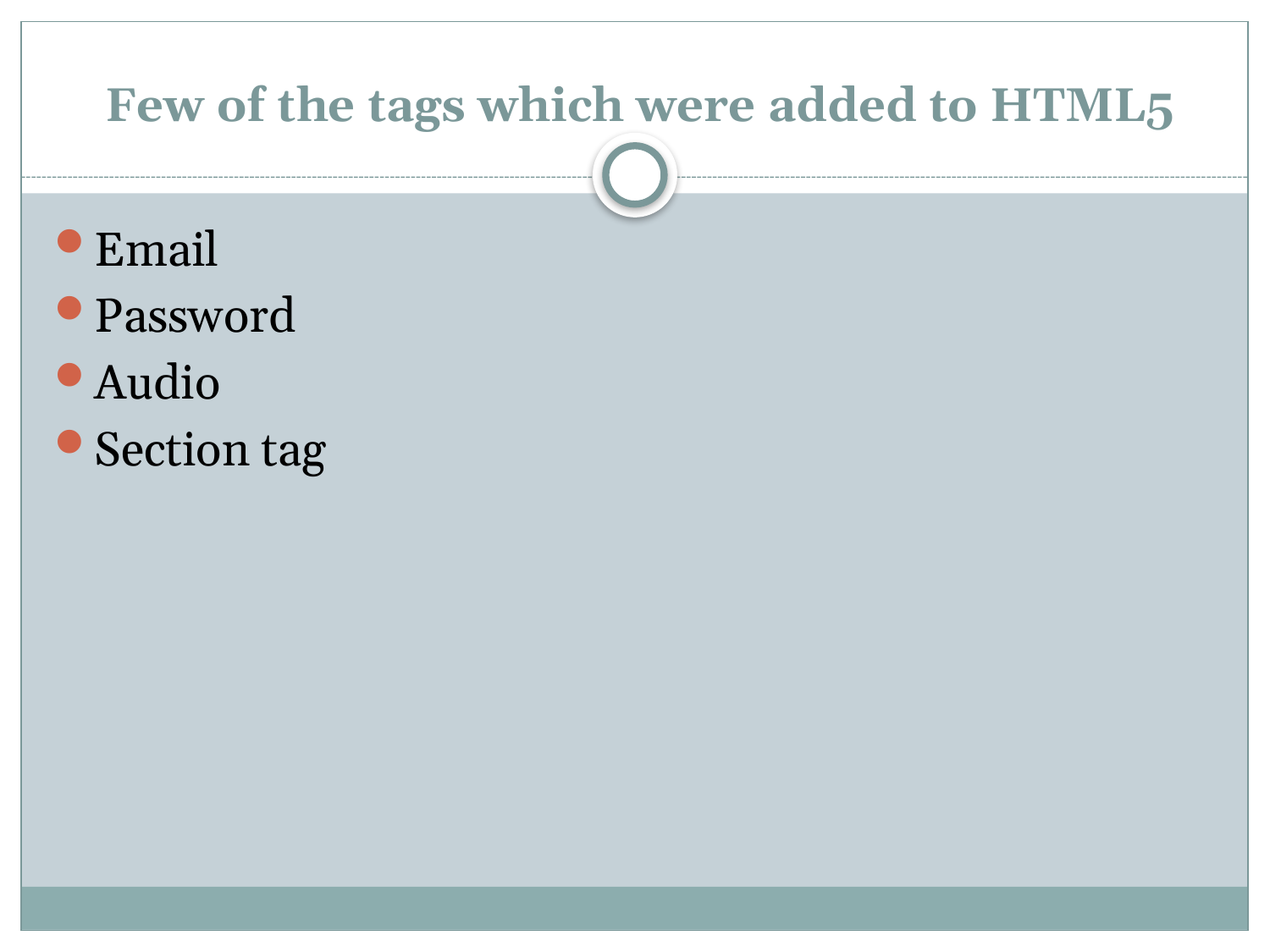

# Few of the tags which were added to HTML5
Email
Password
Audio
Section tag